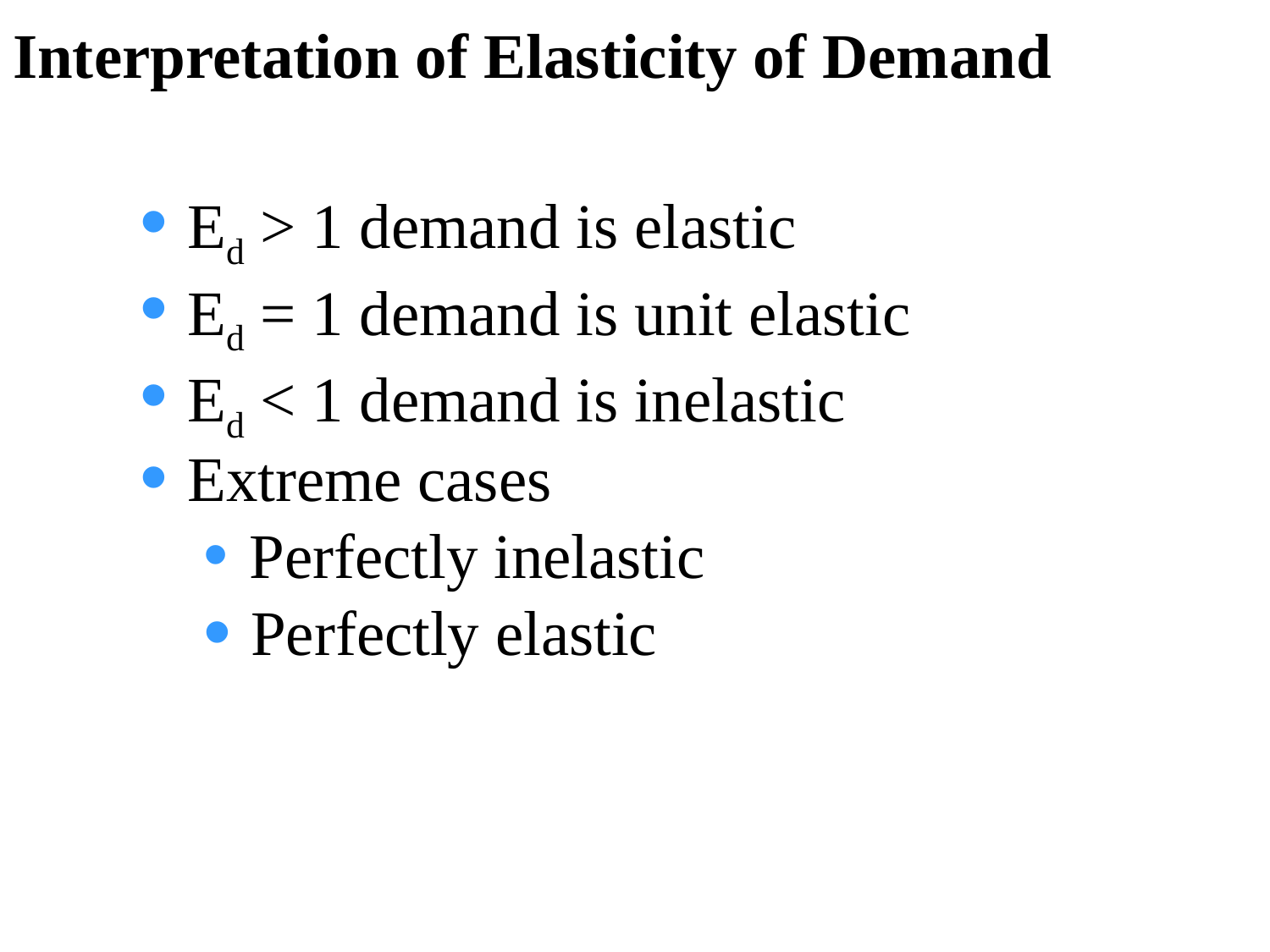

# Interpretation of Elasticity of Demand
 Ed > 1 demand is elastic
 Ed = 1 demand is unit elastic
 Ed < 1 demand is inelastic
 Extreme cases
 Perfectly inelastic
 Perfectly elastic